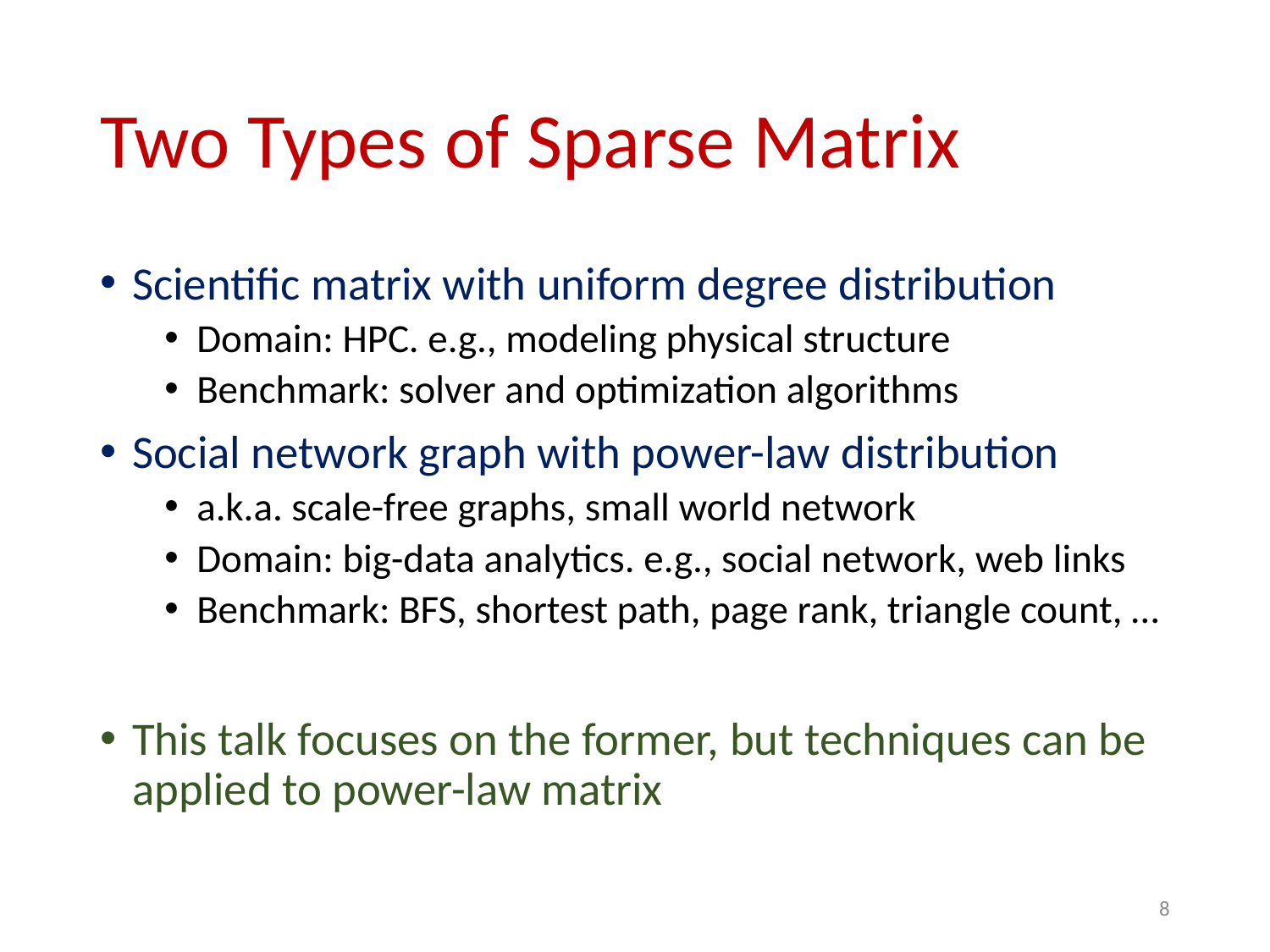

# Two Types of Sparse Matrix
Scientific matrix with uniform degree distribution
Domain: HPC. e.g., modeling physical structure
Benchmark: solver and optimization algorithms
Social network graph with power-law distribution
a.k.a. scale-free graphs, small world network
Domain: big-data analytics. e.g., social network, web links
Benchmark: BFS, shortest path, page rank, triangle count, …

This talk focuses on the former, but techniques can be applied to power-law matrix
8